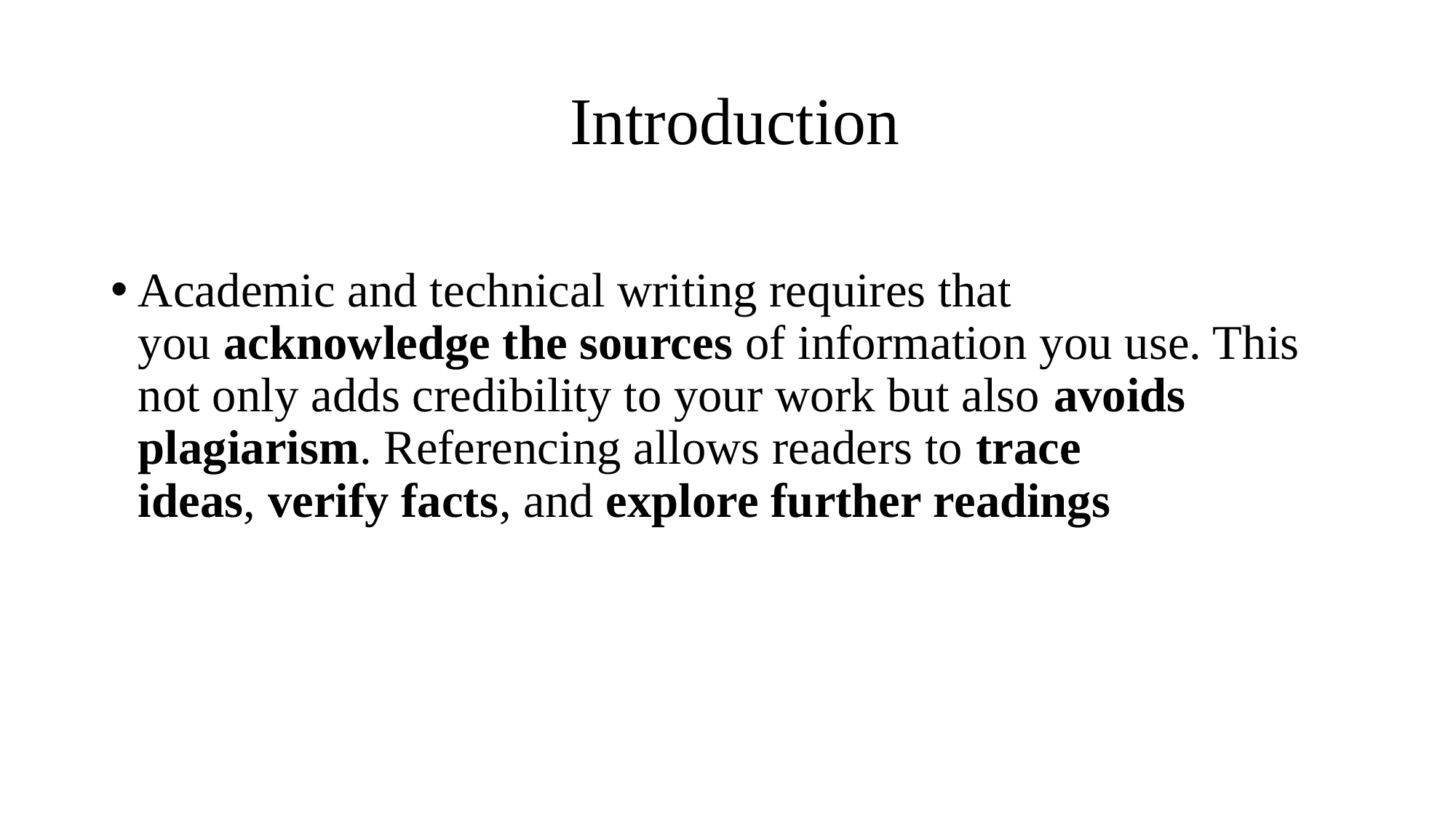

# Introduction
Academic and technical writing requires that you acknowledge the sources of information you use. This not only adds credibility to your work but also avoids plagiarism. Referencing allows readers to trace ideas, verify facts, and explore further readings